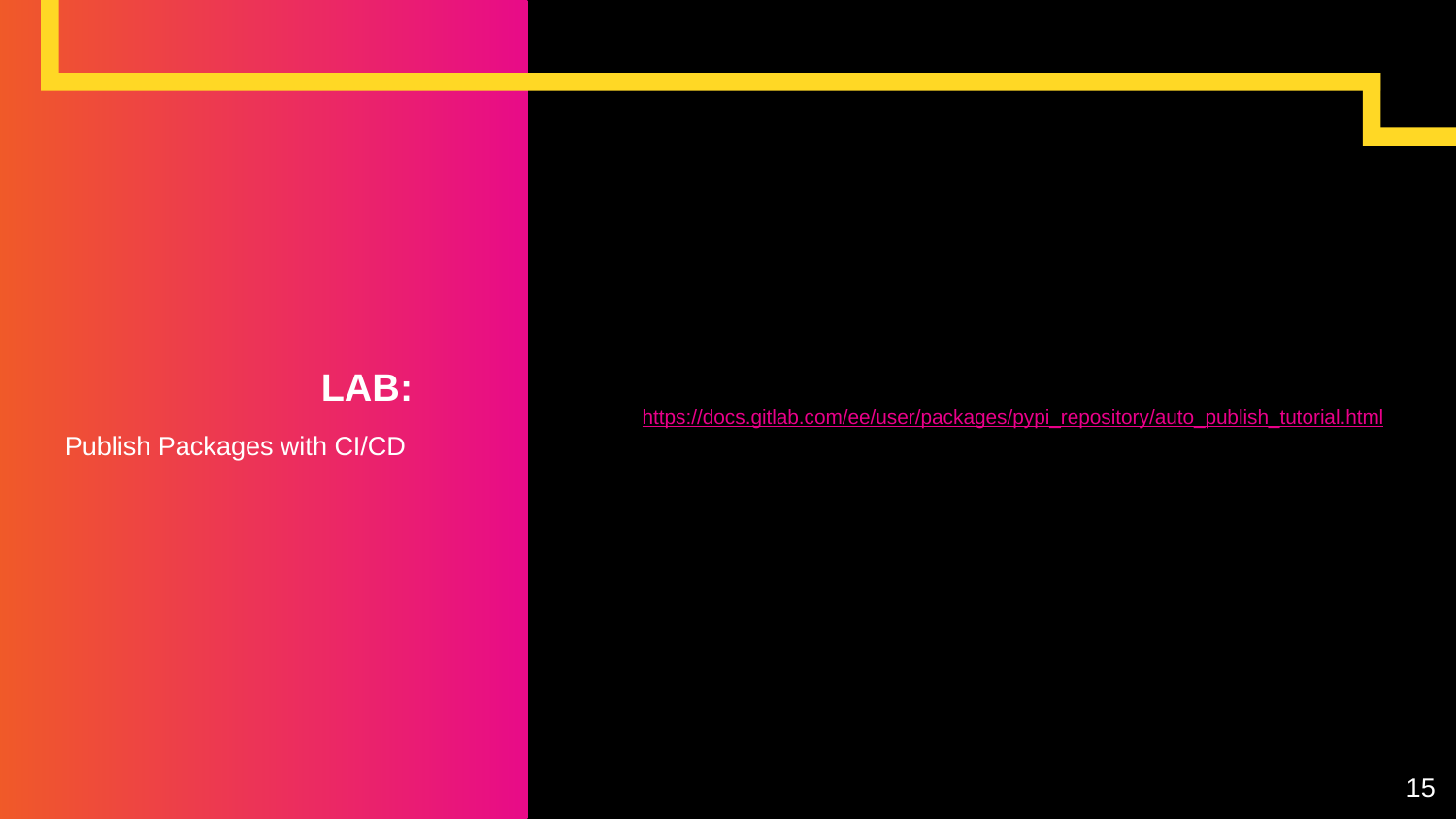

# LAB:
https://docs.gitlab.com/ee/user/packages/pypi_repository/auto_publish_tutorial.html
Publish Packages with CI/CD
15